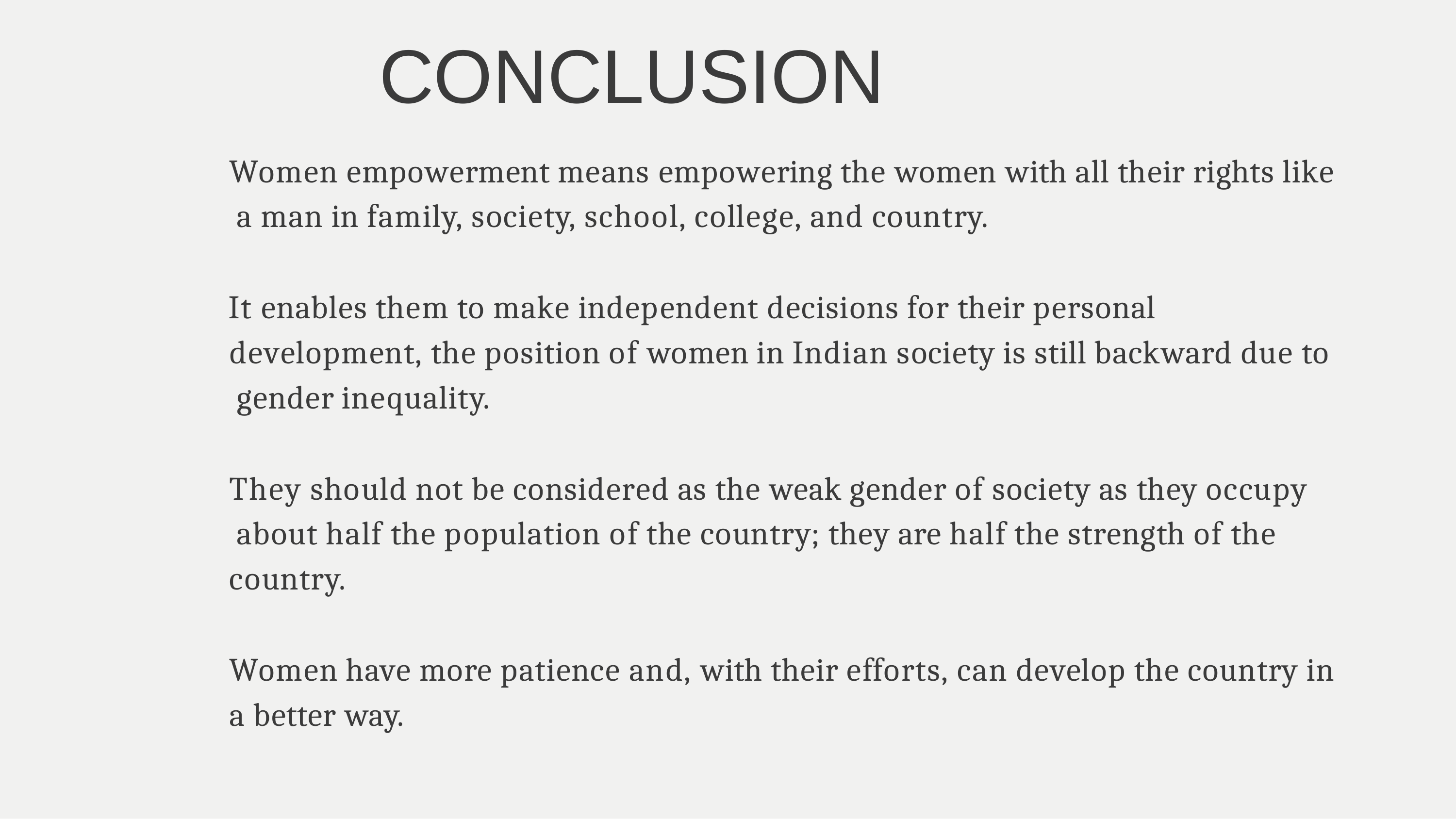

# CONCLUSION
Women empowerment means empowering the women with all their rights like  a man in family, society, school, college, and country.

It enables them to make independent decisions for their personal  development, the position of women in Indian society is still backward due to  gender inequality.

They should not be considered as the weak gender of society as they occupy  about half the population of the country; they are half the strength of the  country.

Women have more patience and, with their efforts, can develop the country in  a better way.